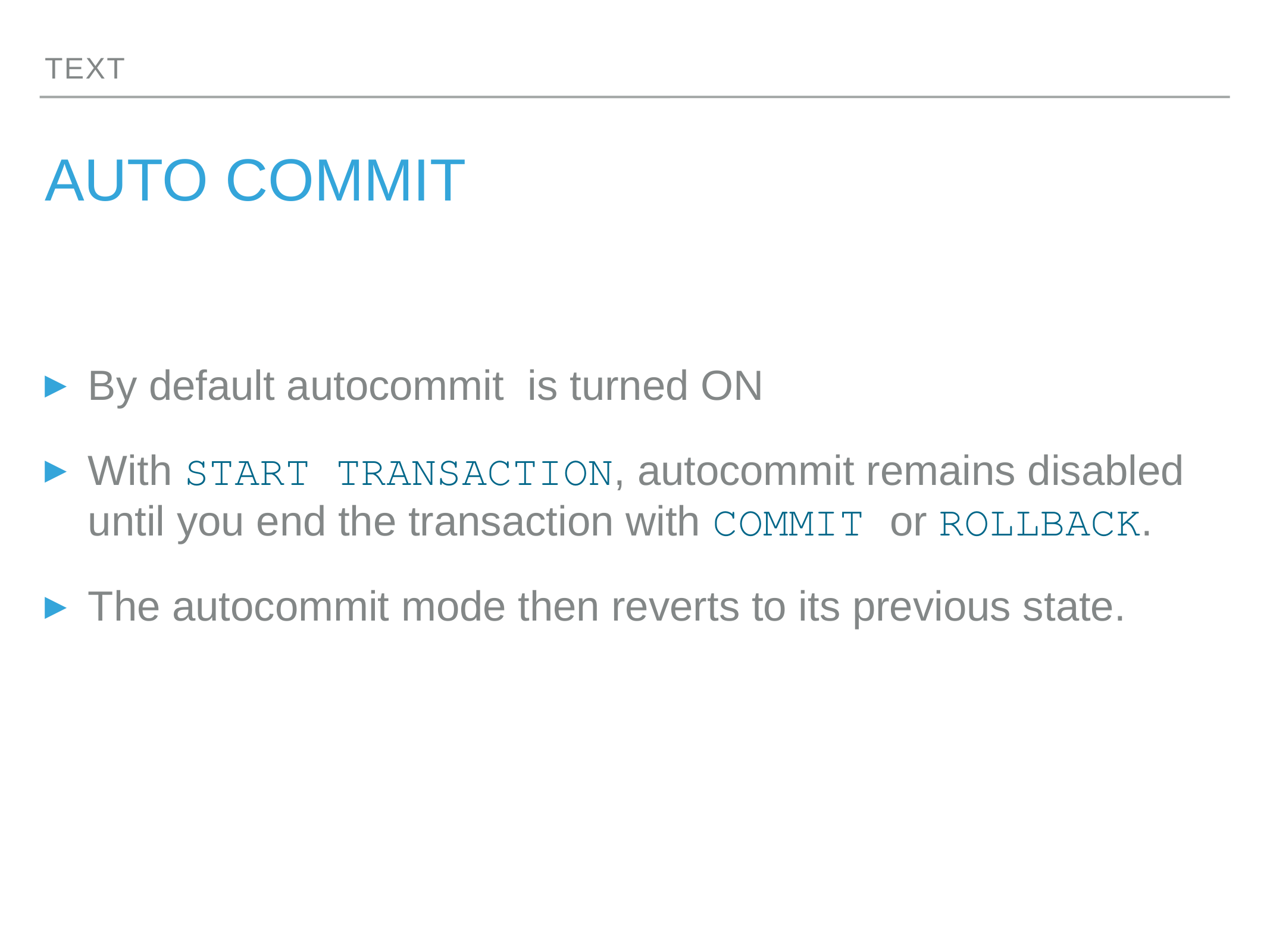

Text
# Auto commit

By default autocommit  is turned ON
With START TRANSACTION, autocommit remains disabled until you end the transaction with COMMIT or ROLLBACK.
The autocommit mode then reverts to its previous state.